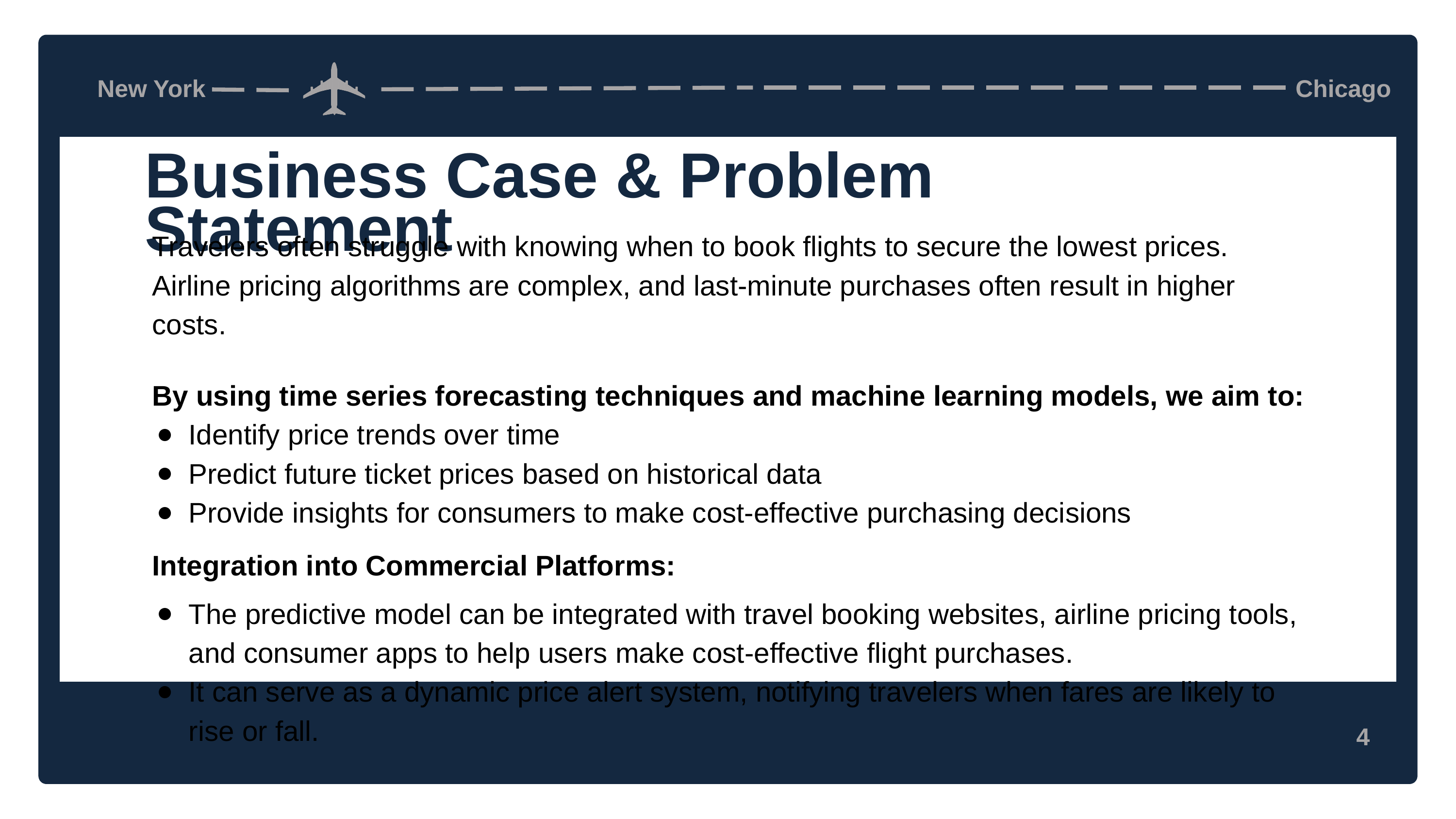

New York
Chicago

Business Case & Problem Statement
Travelers often struggle with knowing when to book flights to secure the lowest prices. Airline pricing algorithms are complex, and last-minute purchases often result in higher costs.

By using time series forecasting techniques and machine learning models, we aim to:
Identify price trends over time
Predict future ticket prices based on historical data
Provide insights for consumers to make cost-effective purchasing decisions

Integration into Commercial Platforms:
The predictive model can be integrated with travel booking websites, airline pricing tools, and consumer apps to help users make cost-effective flight purchases.
It can serve as a dynamic price alert system, notifying travelers when fares are likely to rise or fall.
4